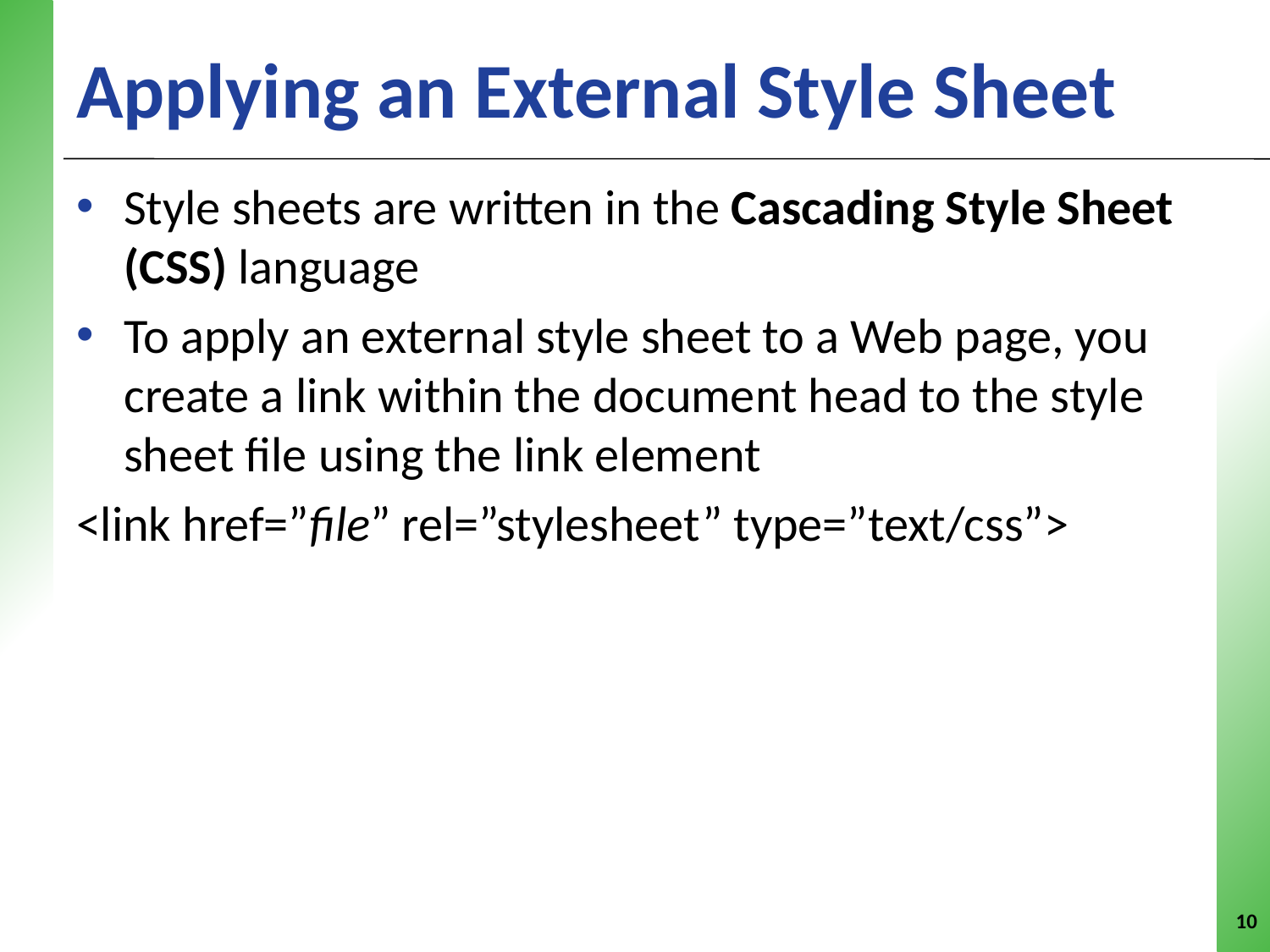

# Applying an External Style Sheet
Style sheets are written in the Cascading Style Sheet (CSS) language
To apply an external style sheet to a Web page, you create a link within the document head to the style sheet file using the link element
<link href=”file” rel=”stylesheet” type=”text/css”>
10